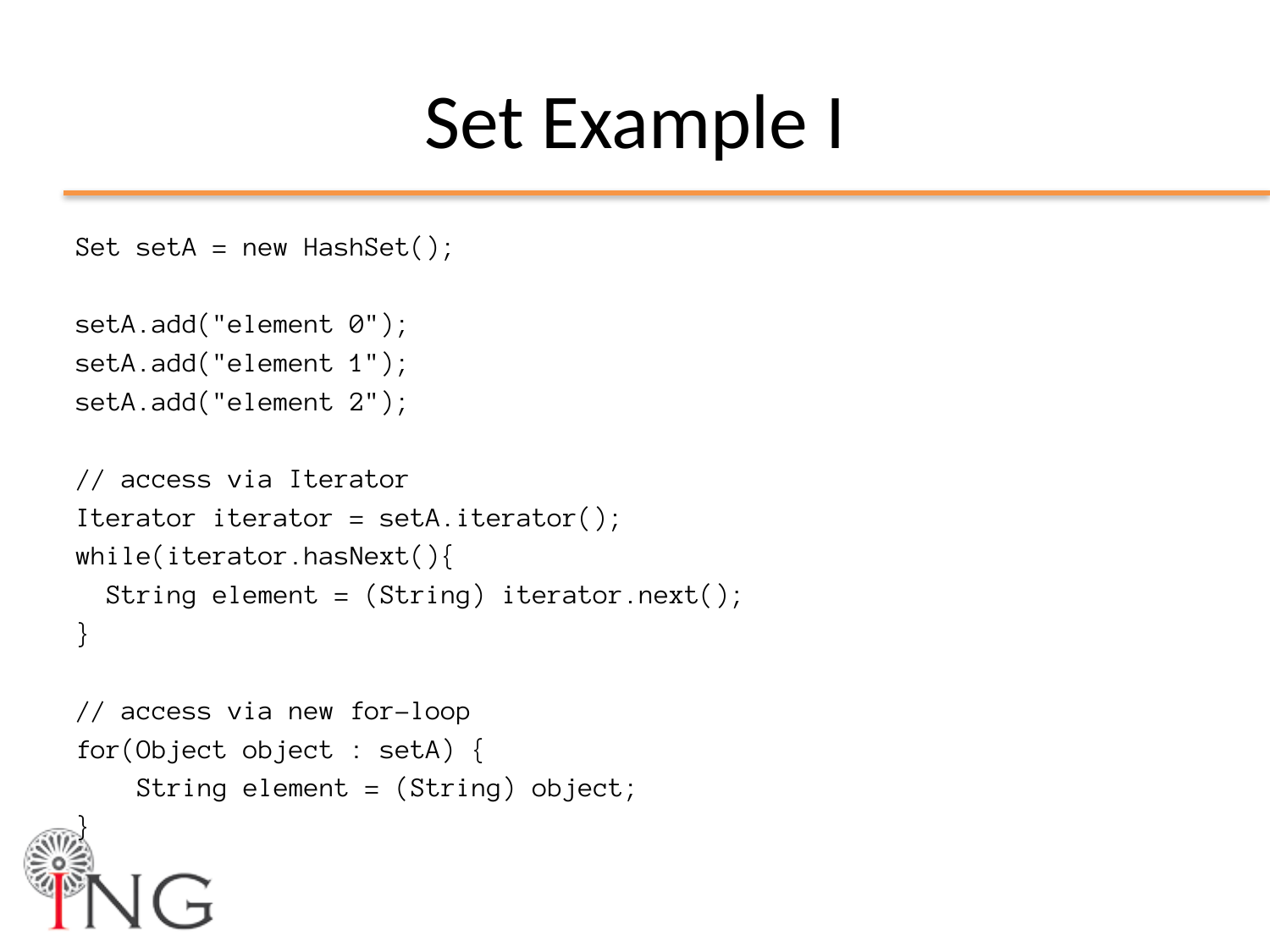

# Set Example I
Set setA = new HashSet();

setA.add("element 0");
setA.add("element 1");
setA.add("element 2");

// access via Iterator
Iterator iterator = setA.iterator();
while(iterator.hasNext(){
  String element = (String) iterator.next();
}

// access via new for-loop
for(Object object : setA) {
    String element = (String) object;
}